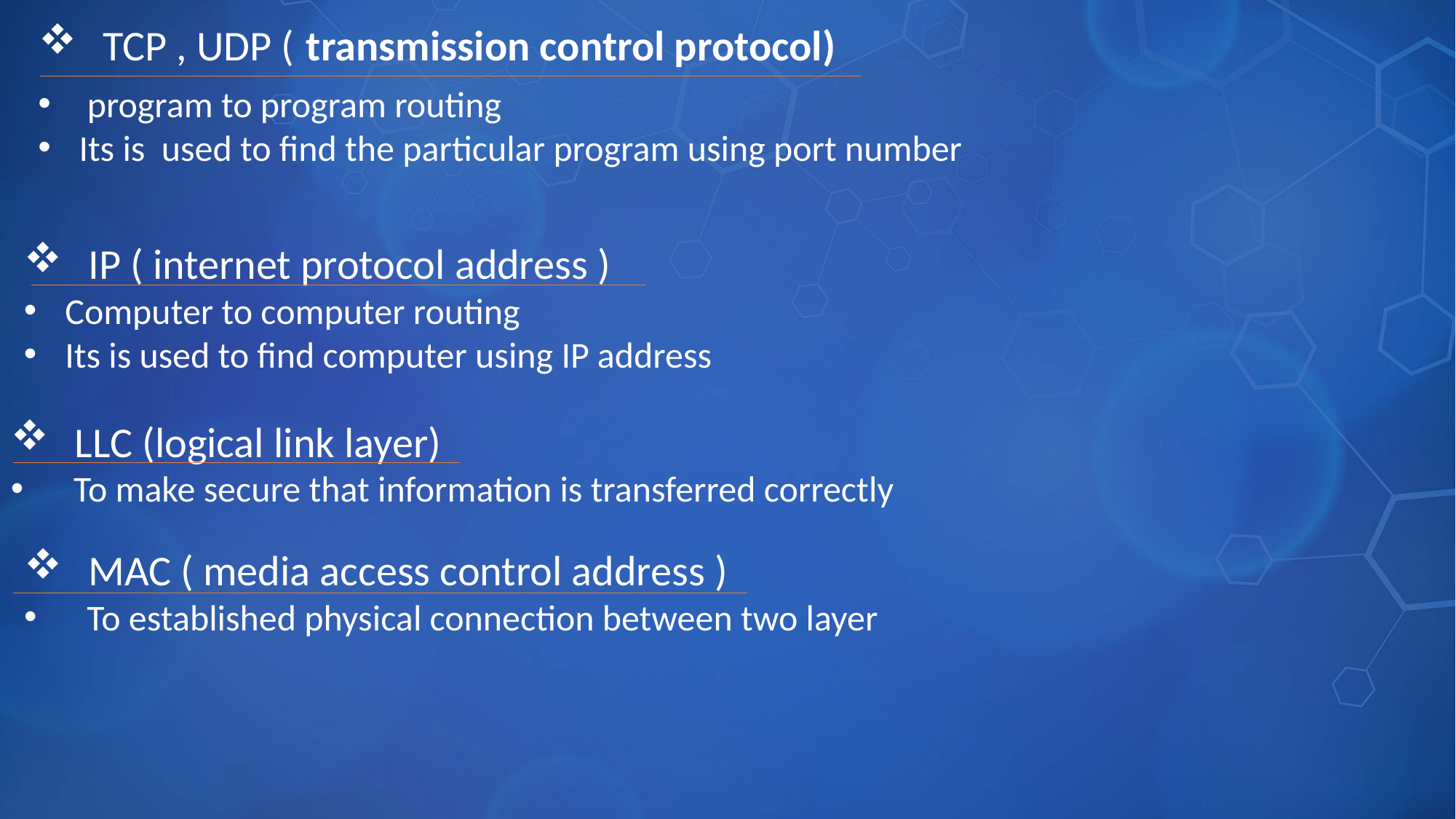

TCP , UDP ( transmission control protocol)
 program to program routing
Its is  used to find the particular program using port number
 IP ( internet protocol address )
Computer to computer routing
Its is used to find computer using IP address

 LLC (logical link layer)
 To make secure that information is transferred correctly
 MAC ( media access control address )
 To established physical connection between two layer